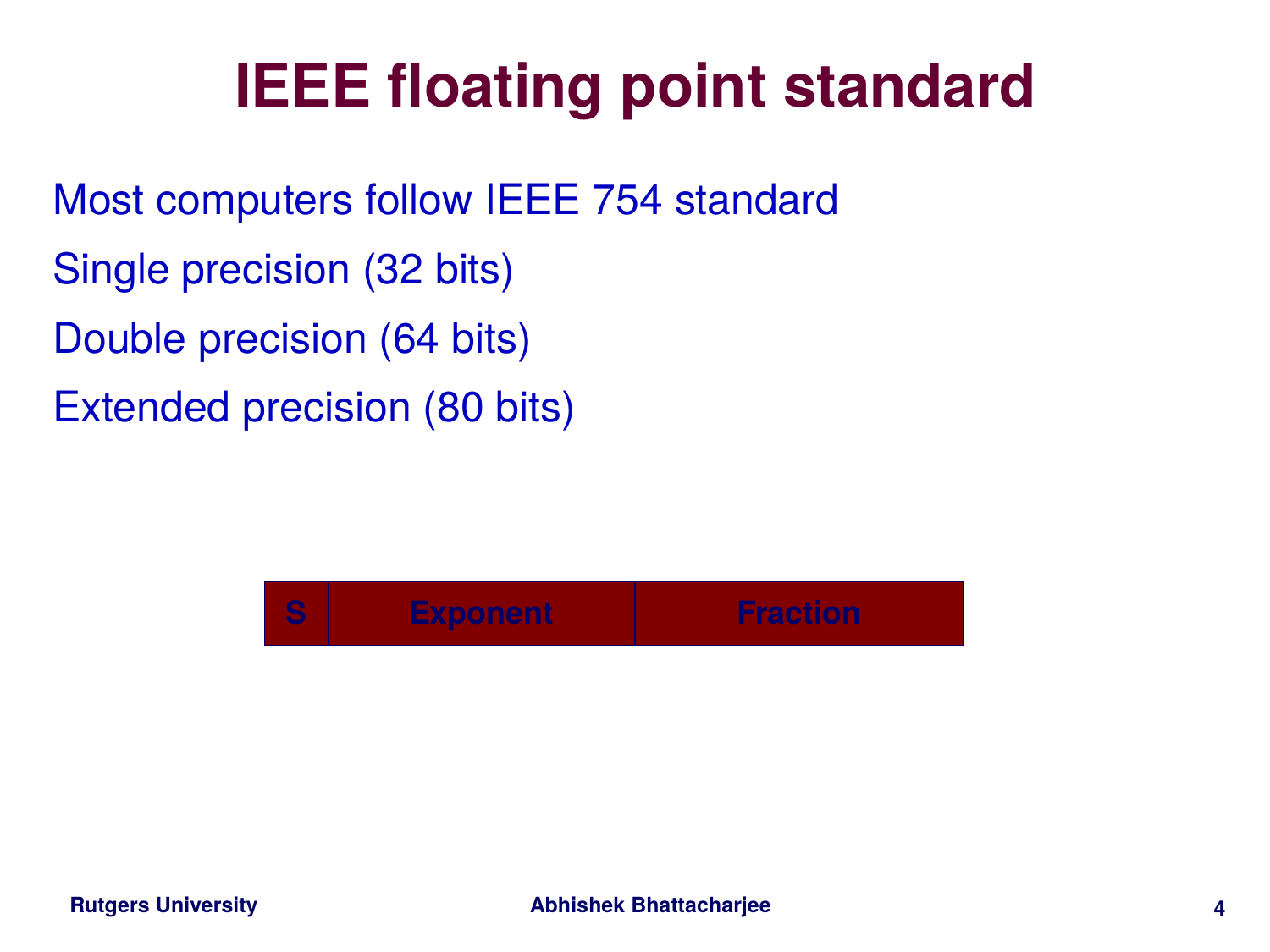

# IEEE floating point standard
Most computers follow IEEE 754 standard
Single precision (32 bits)
Double precision (64 bits)
Extended precision (80 bits)
S
Exponent
Fraction